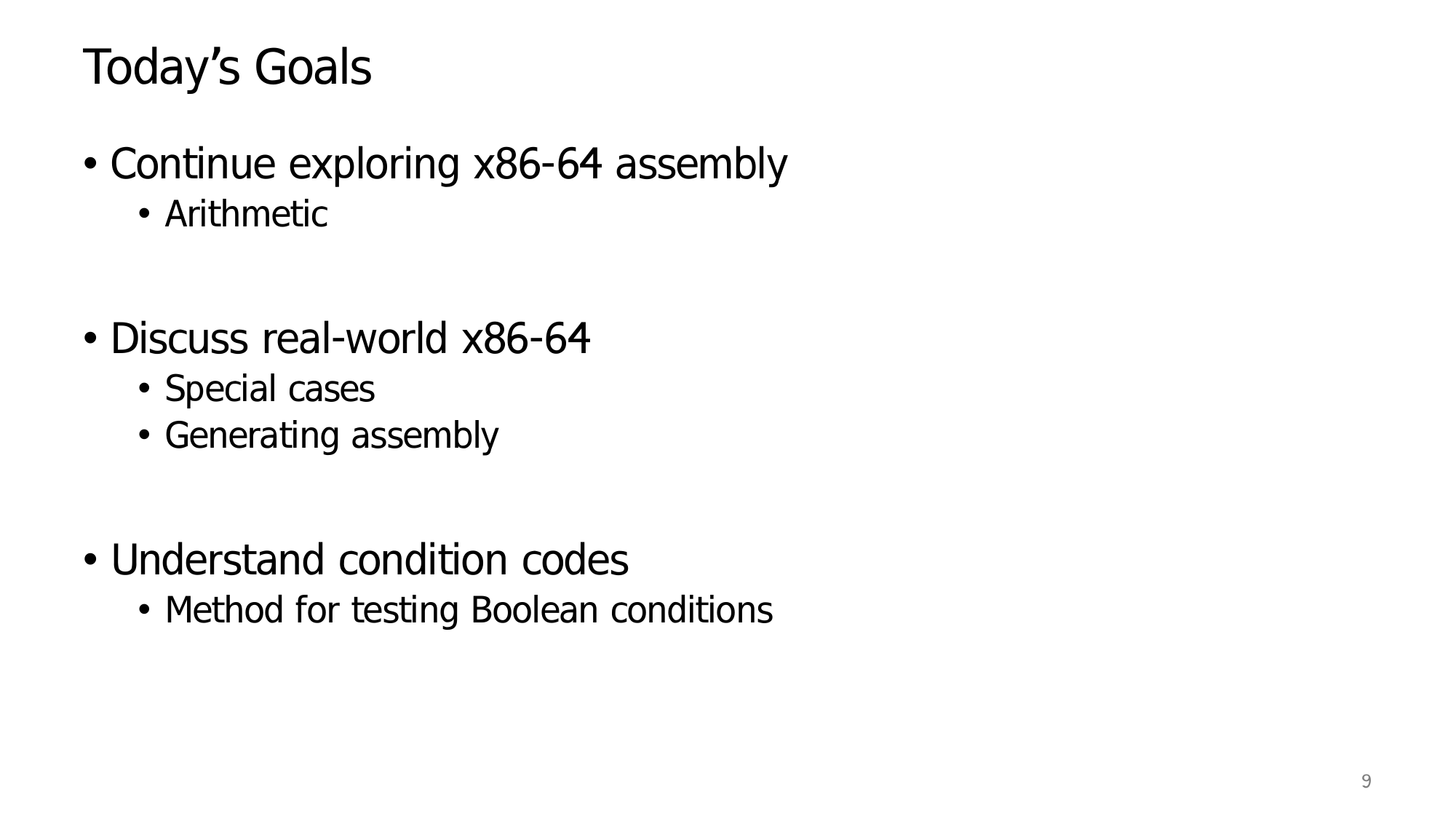

# Today’s Goals
Continue exploring x86-64 assembly
Arithmetic

Discuss real-world x86-64
Special cases
Generating assembly

Understand condition codes
Method for testing Boolean conditions
9